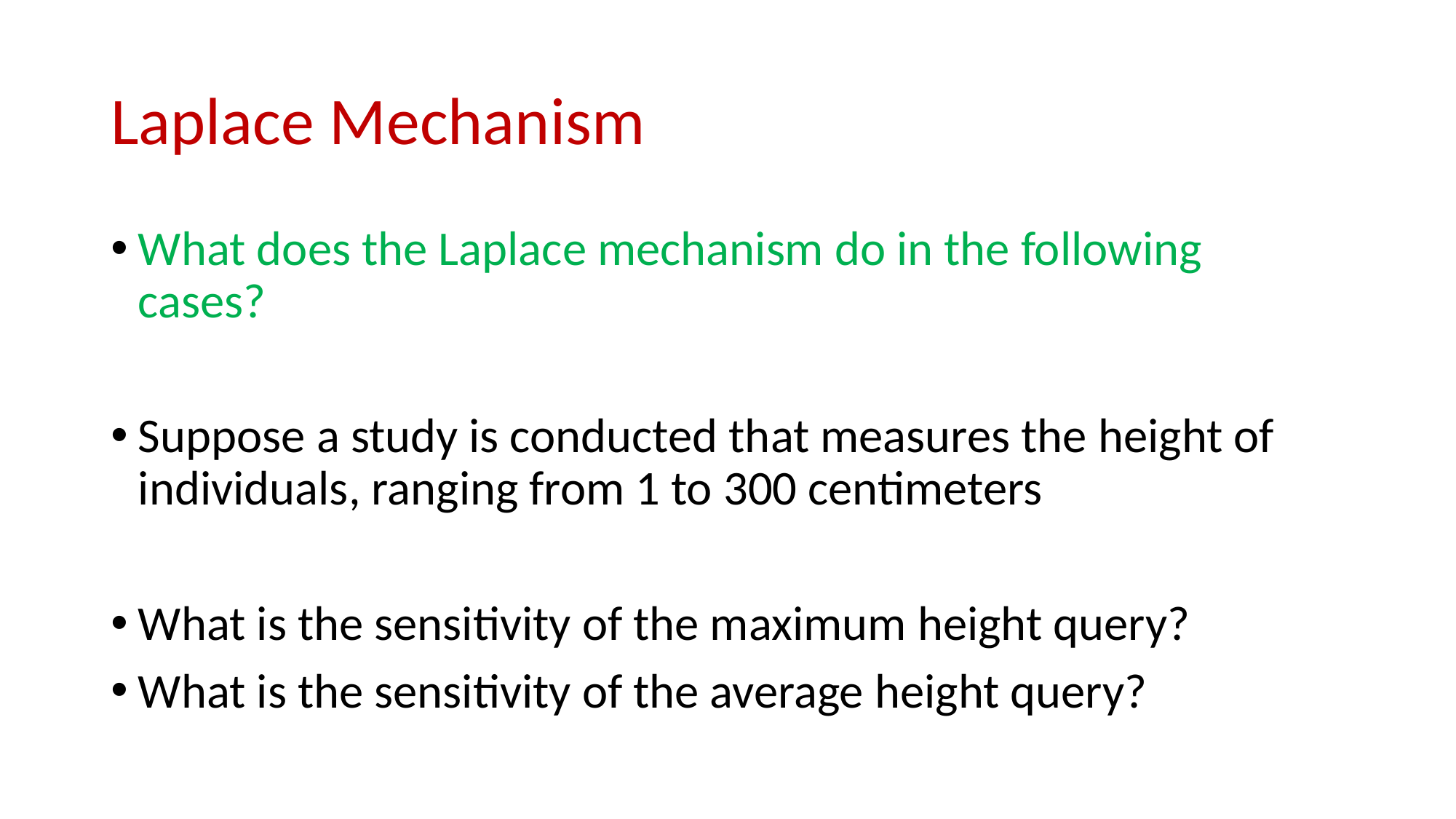

# Laplace Mechanism
What does the Laplace mechanism do in the following cases?

Suppose a study is conducted that measures the height of individuals, ranging from 1 to 300 centimeters

What is the sensitivity of the maximum height query?
What is the sensitivity of the average height query?